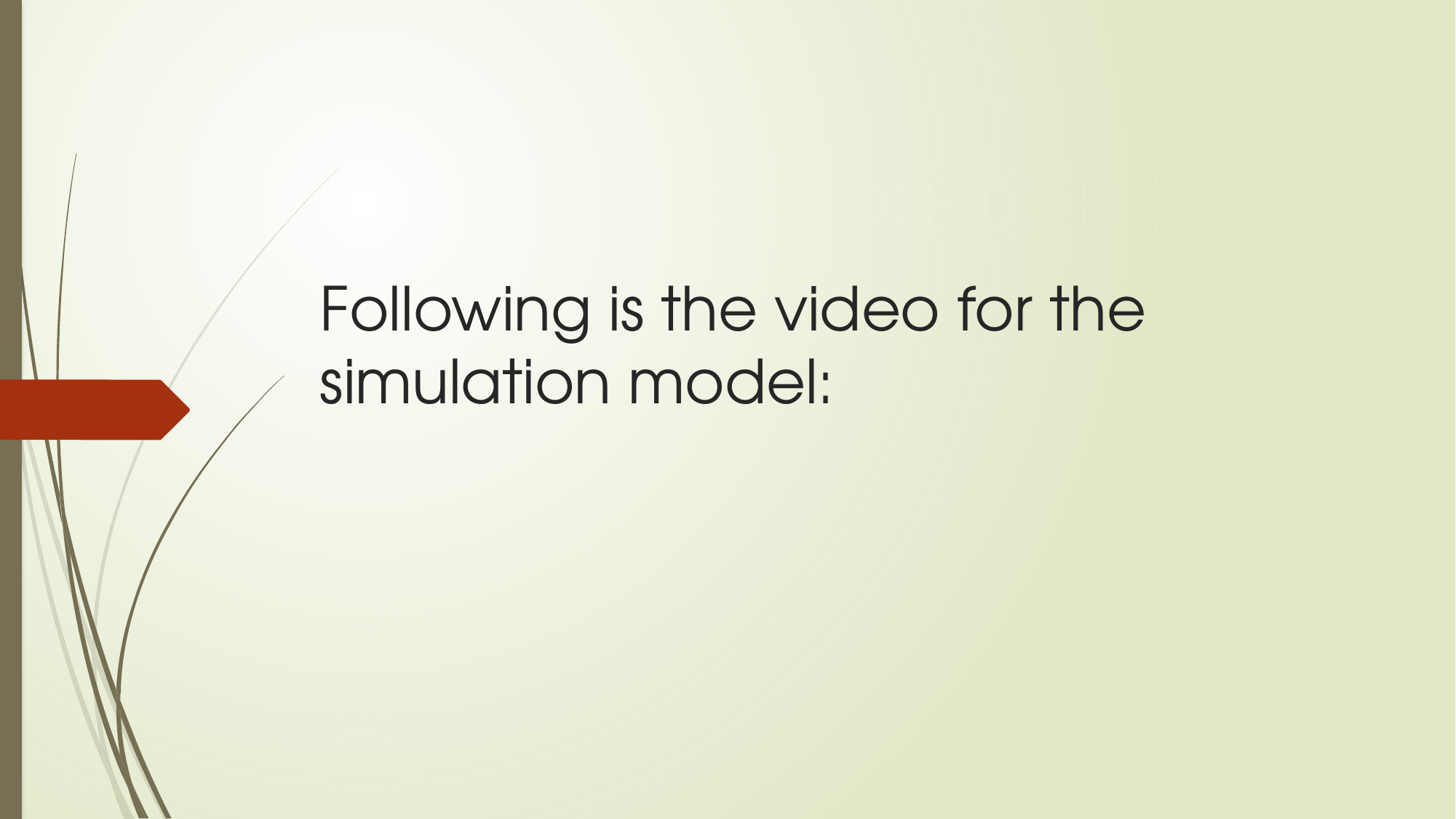

# Following is the video for the simulation model: